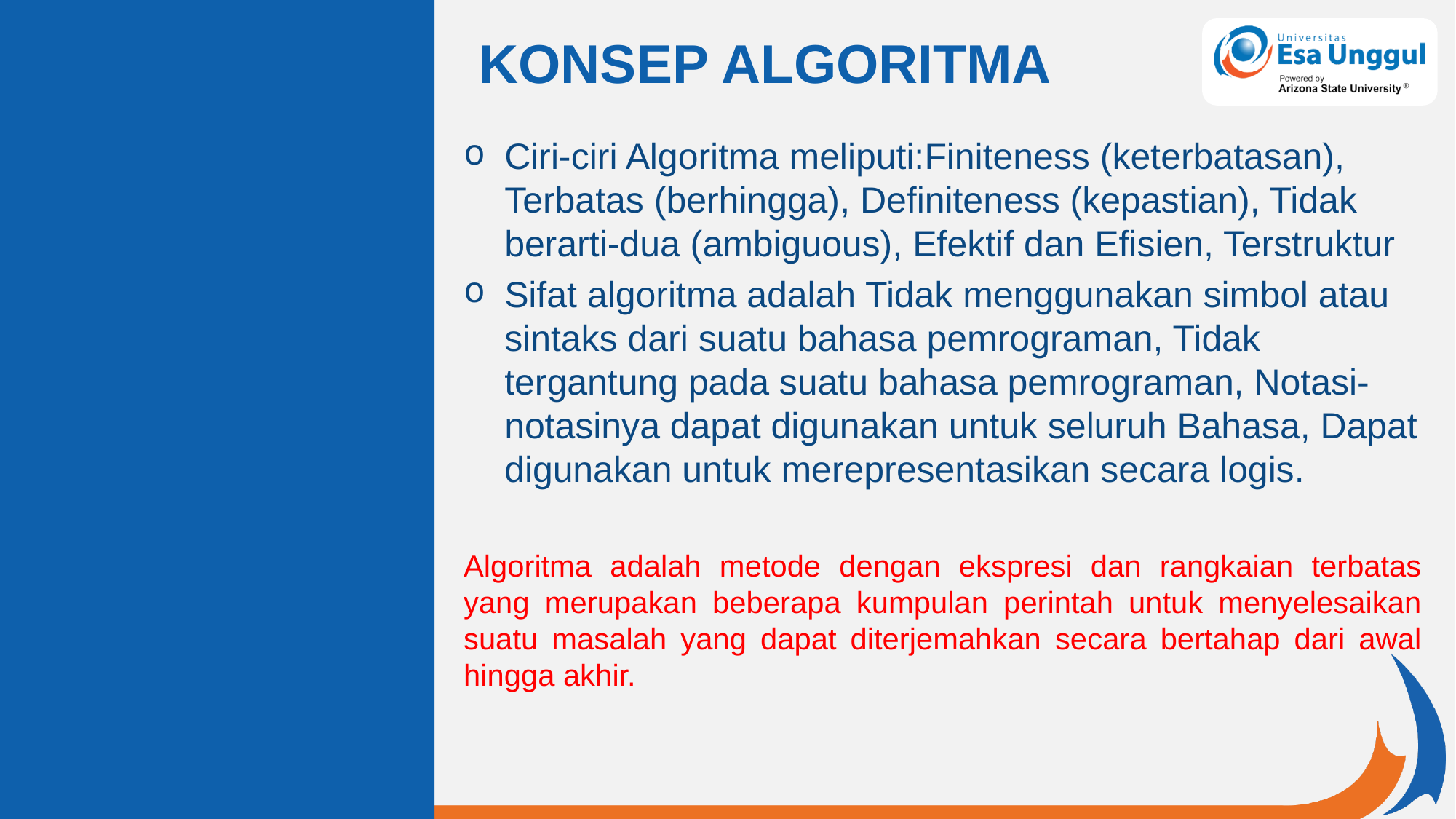

KONSEP ALGORITMA
Ciri-ciri Algoritma meliputi:Finiteness (keterbatasan), Terbatas (berhingga), Definiteness (kepastian), Tidak berarti-dua (ambiguous), Efektif dan Efisien, Terstruktur
Sifat algoritma adalah Tidak menggunakan simbol atau sintaks dari suatu bahasa pemrograman, Tidak tergantung pada suatu bahasa pemrograman, Notasi-notasinya dapat digunakan untuk seluruh Bahasa, Dapat digunakan untuk merepresentasikan secara logis.

Algoritma adalah metode dengan ekspresi dan rangkaian terbatas yang merupakan beberapa kumpulan perintah untuk menyelesaikan suatu masalah yang dapat diterjemahkan secara bertahap dari awal hingga akhir.